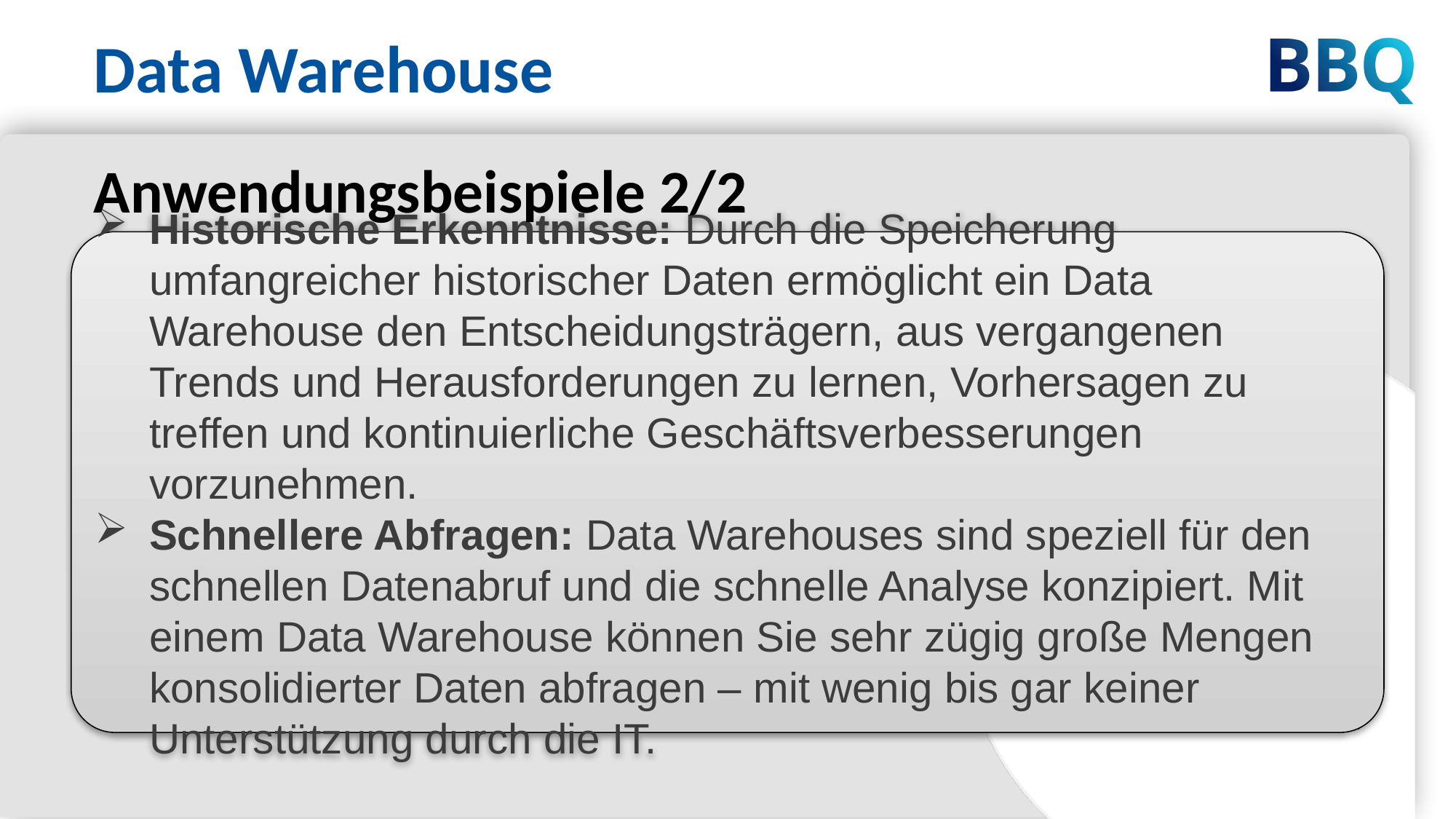

Data Warehouse
Anwendungsbeispiele 2/2
Historische Erkenntnisse: Durch die Speicherung umfangreicher historischer Daten ermöglicht ein Data Warehouse den Entscheidungsträgern, aus vergangenen Trends und Herausforderungen zu lernen, Vorhersagen zu treffen und kontinuierliche Geschäftsverbesserungen vorzunehmen.
Schnellere Abfragen: Data Warehouses sind speziell für den schnellen Datenabruf und die schnelle Analyse konzipiert. Mit einem Data Warehouse können Sie sehr zügig große Mengen konsolidierter Daten abfragen – mit wenig bis gar keiner Unterstützung durch die IT.
9